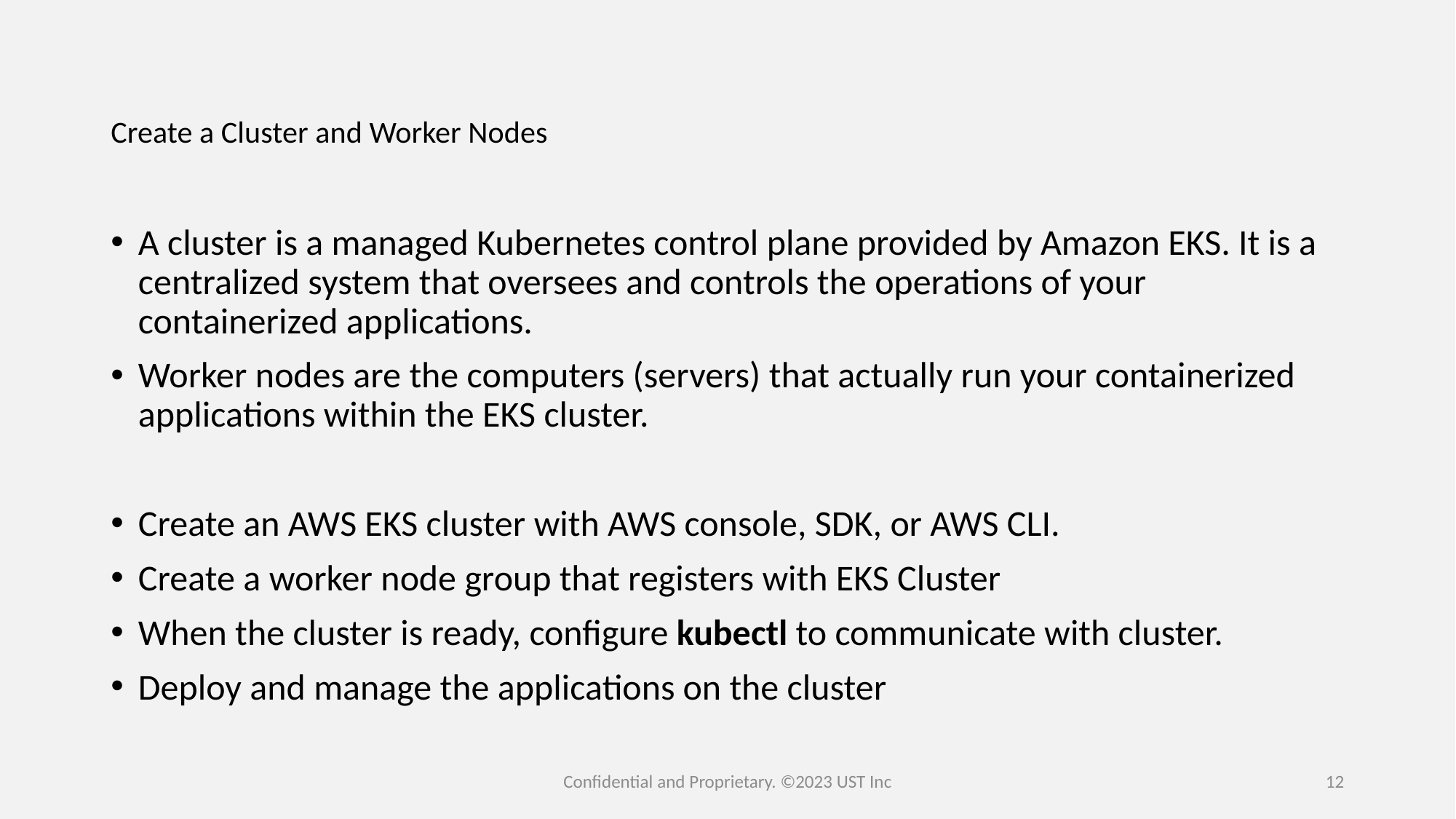

# Create a Cluster and Worker Nodes

A cluster is a managed Kubernetes control plane provided by Amazon EKS. It is a centralized system that oversees and controls the operations of your containerized applications.
Worker nodes are the computers (servers) that actually run your containerized applications within the EKS cluster.

Create an AWS EKS cluster with AWS console, SDK, or AWS CLI.
Create a worker node group that registers with EKS Cluster
When the cluster is ready, configure kubectl to communicate with cluster.
Deploy and manage the applications on the cluster

Confidential and Proprietary. ©2023 UST Inc
12